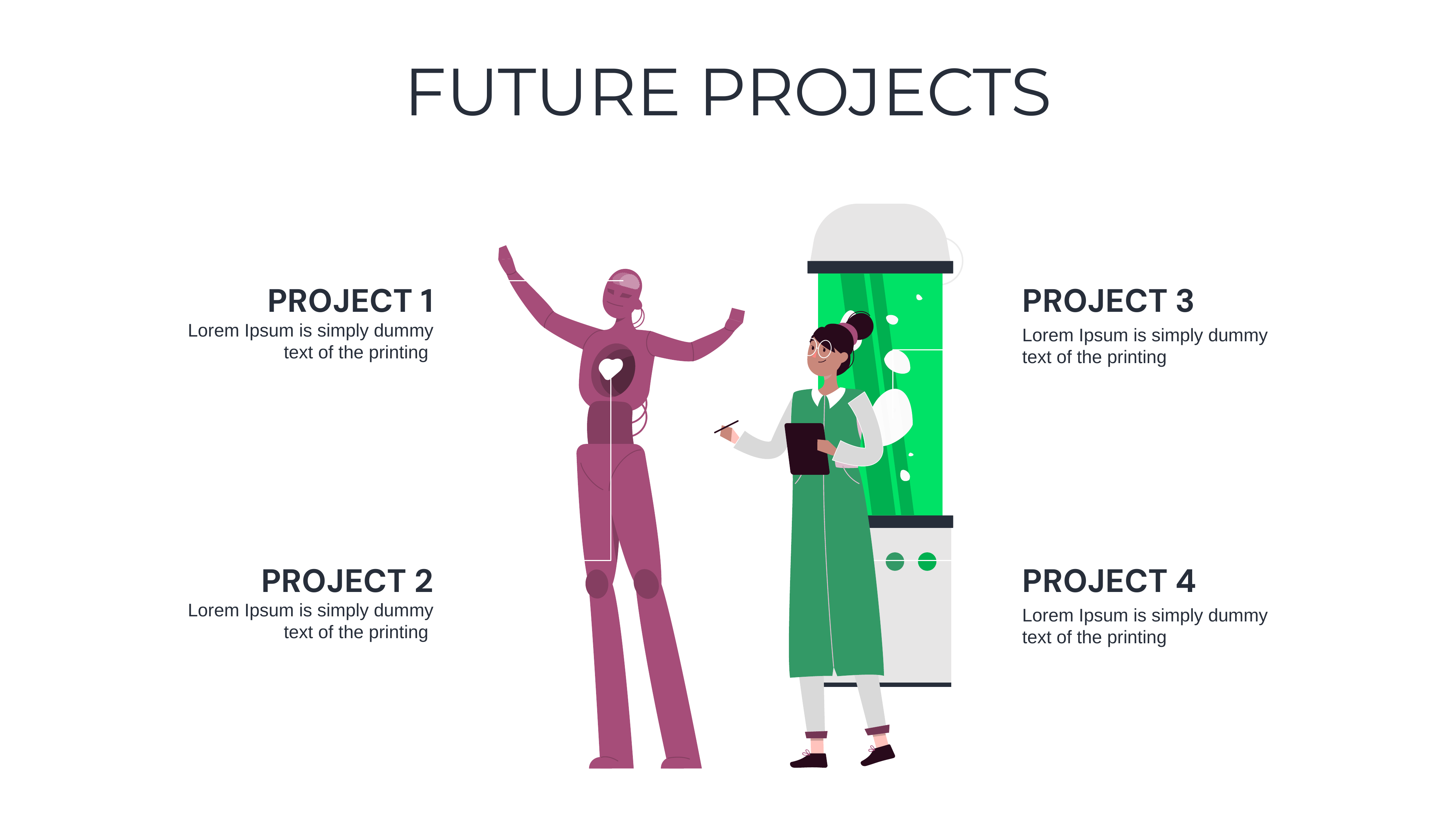

FUTURE PROJECTS

PROJECT 1
PROJECT 3

Lorem Ipsum is simply dummy text of the printing

Lorem Ipsum is simply dummy text of the printing

PROJECT 2
PROJECT 4

Lorem Ipsum is simply dummy text of the printing
Lorem Ipsum is simply dummy text of the printing